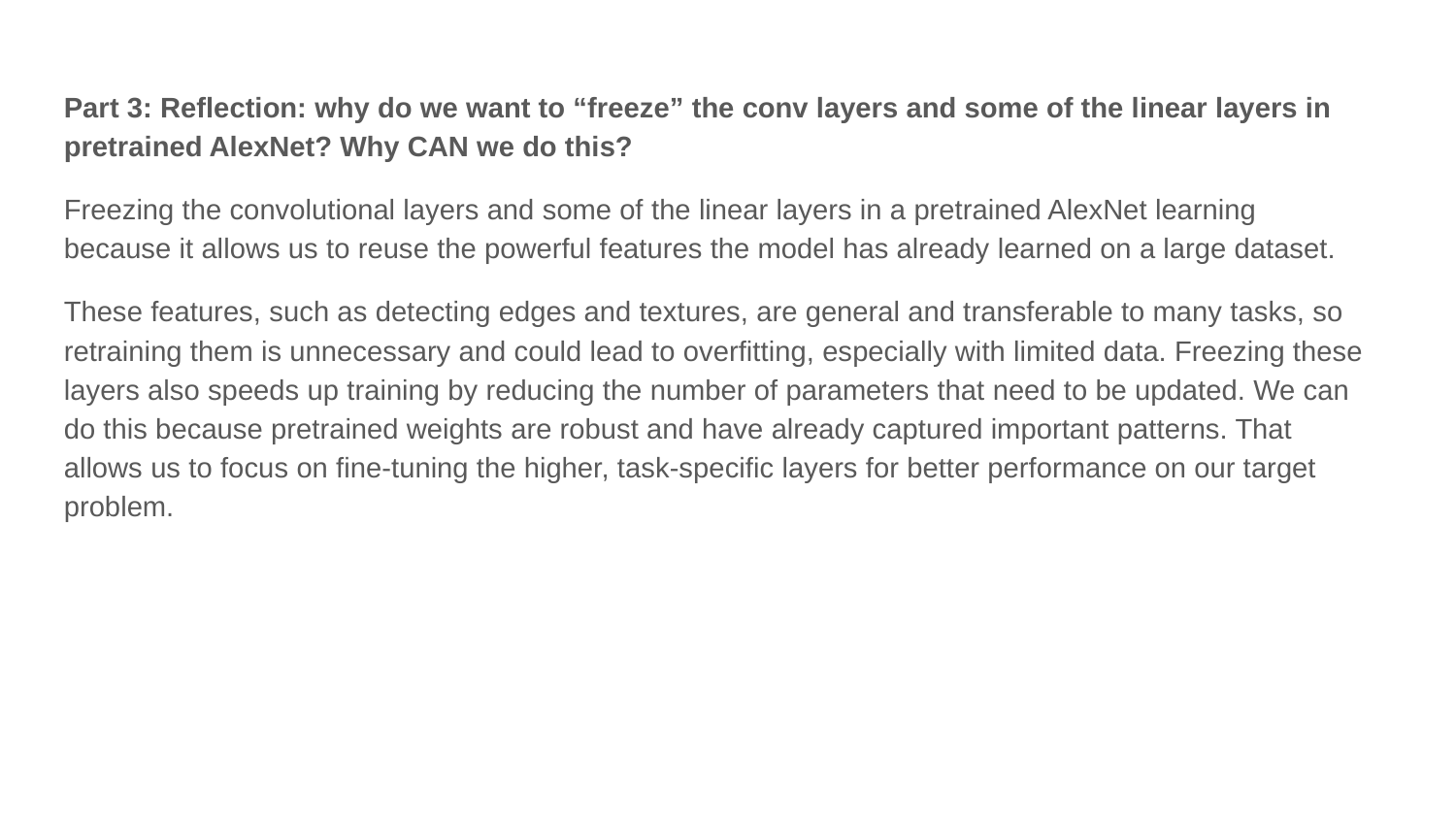

Part 3: Reflection: why do we want to “freeze” the conv layers and some of the linear layers in pretrained AlexNet? Why CAN we do this?
Freezing the convolutional layers and some of the linear layers in a pretrained AlexNet learning because it allows us to reuse the powerful features the model has already learned on a large dataset.
These features, such as detecting edges and textures, are general and transferable to many tasks, so retraining them is unnecessary and could lead to overfitting, especially with limited data. Freezing these layers also speeds up training by reducing the number of parameters that need to be updated. We can do this because pretrained weights are robust and have already captured important patterns. That allows us to focus on fine-tuning the higher, task-specific layers for better performance on our target problem.